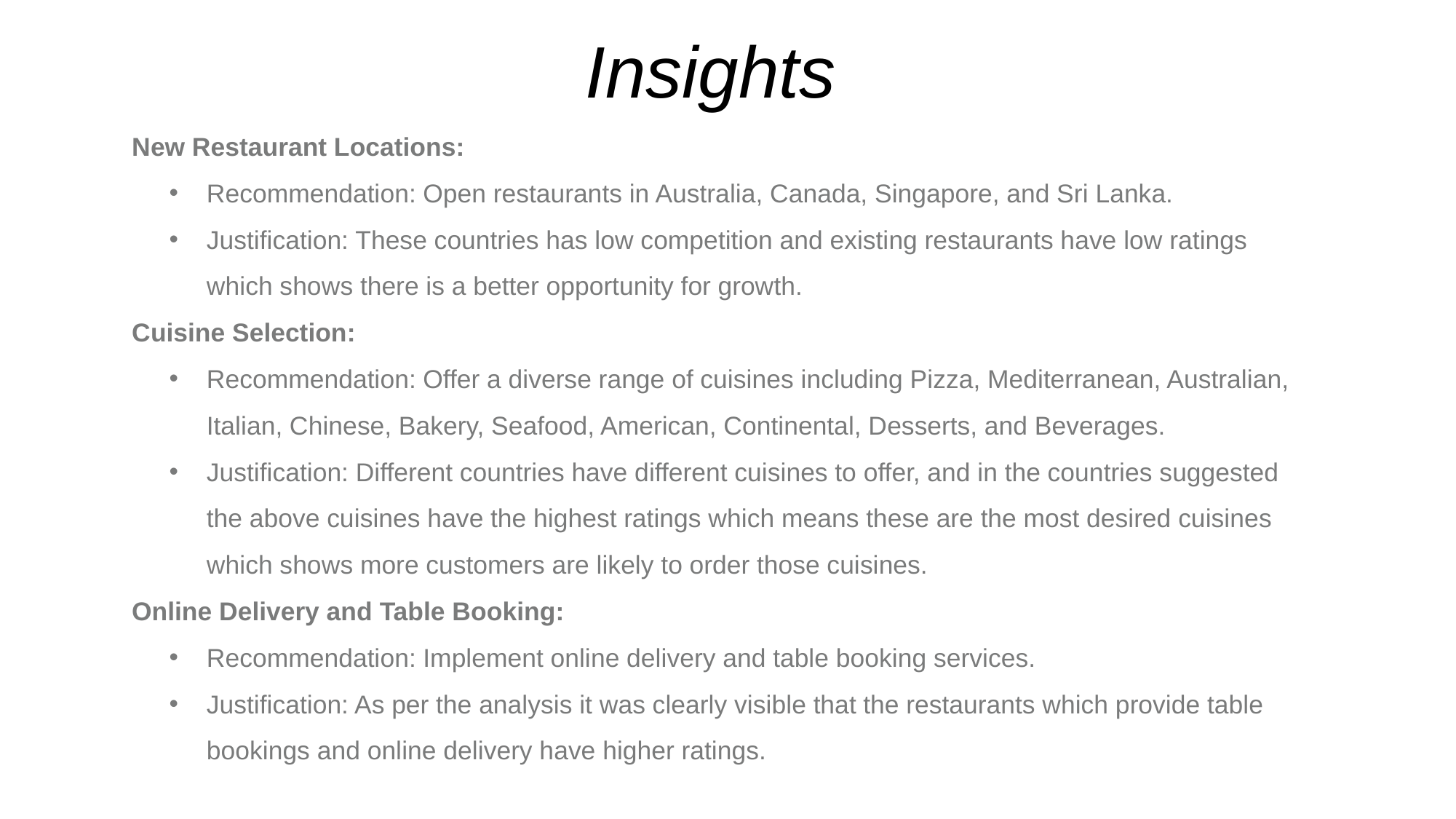

# Insights
New Restaurant Locations:
Recommendation: Open restaurants in Australia, Canada, Singapore, and Sri Lanka.
Justification: These countries has low competition and existing restaurants have low ratings which shows there is a better opportunity for growth.
Cuisine Selection:
Recommendation: Offer a diverse range of cuisines including Pizza, Mediterranean, Australian, Italian, Chinese, Bakery, Seafood, American, Continental, Desserts, and Beverages.
Justification: Different countries have different cuisines to offer, and in the countries suggested the above cuisines have the highest ratings which means these are the most desired cuisines which shows more customers are likely to order those cuisines.
Online Delivery and Table Booking:
Recommendation: Implement online delivery and table booking services.
Justification: As per the analysis it was clearly visible that the restaurants which provide table bookings and online delivery have higher ratings.